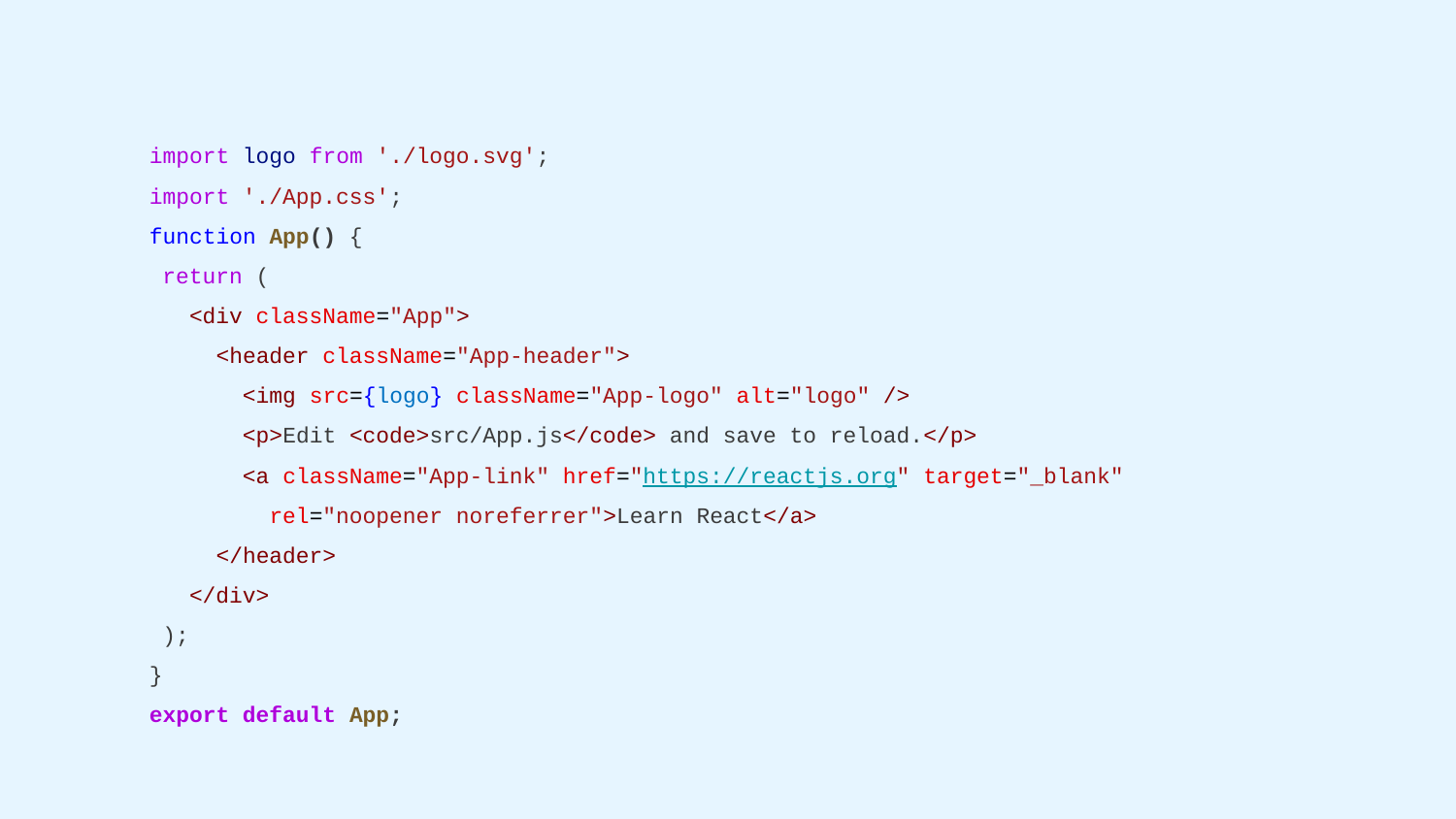

import logo from './logo.svg';
import './App.css';
function App() {
 return (
   <div className="App">
     <header className="App-header">
       <img src={logo} className="App-logo" alt="logo" />
       <p>Edit <code>src/App.js</code> and save to reload.</p>
       <a className="App-link" href="https://reactjs.org" target="_blank"
         rel="noopener noreferrer">Learn React</a>
     </header>
   </div>
 );
}
export default App;